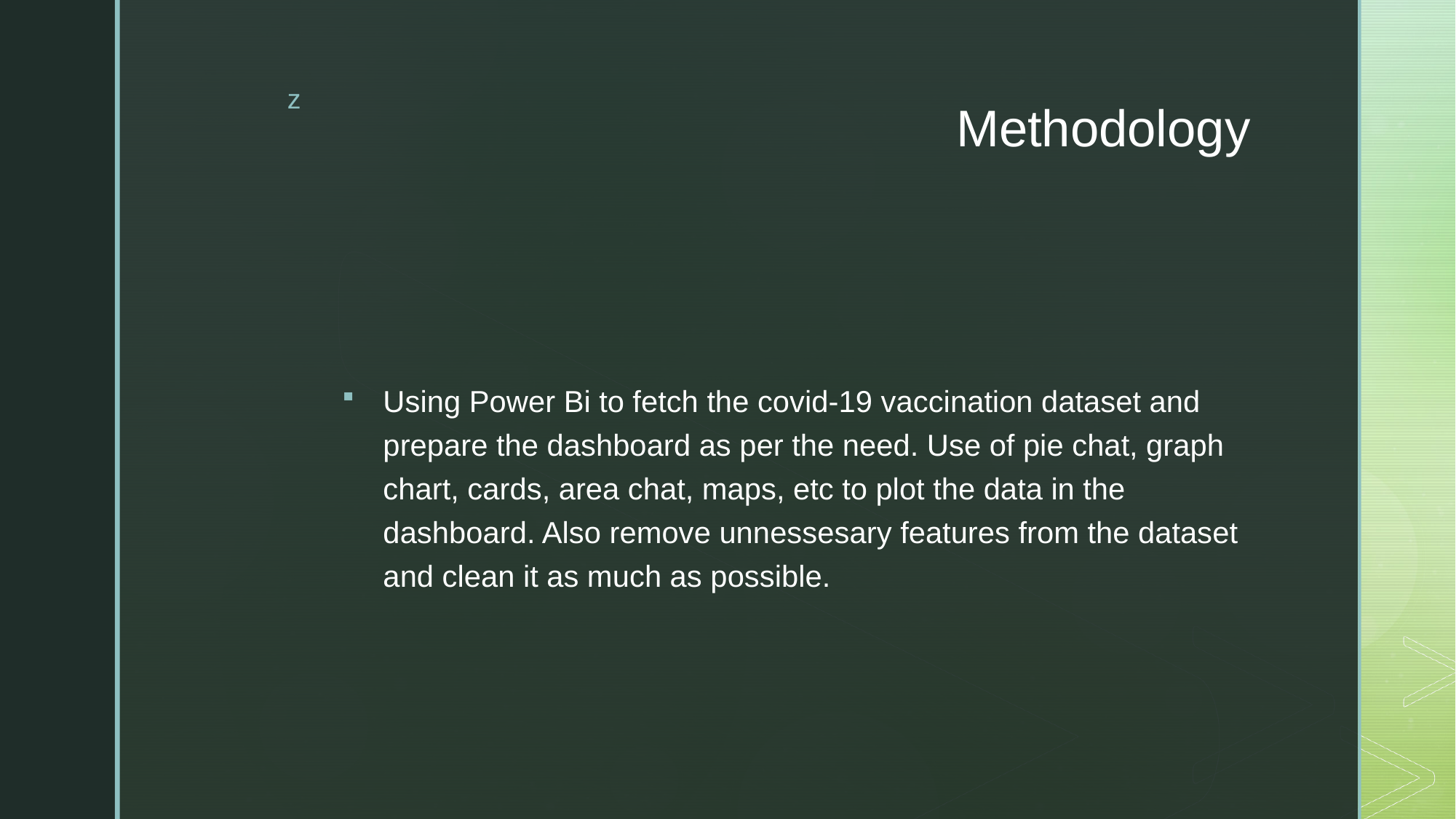

# Methodology
Using Power Bi to fetch the covid-19 vaccination dataset and prepare the dashboard as per the need. Use of pie chat, graph chart, cards, area chat, maps, etc to plot the data in the dashboard. Also remove unnessesary features from the dataset and clean it as much as possible.